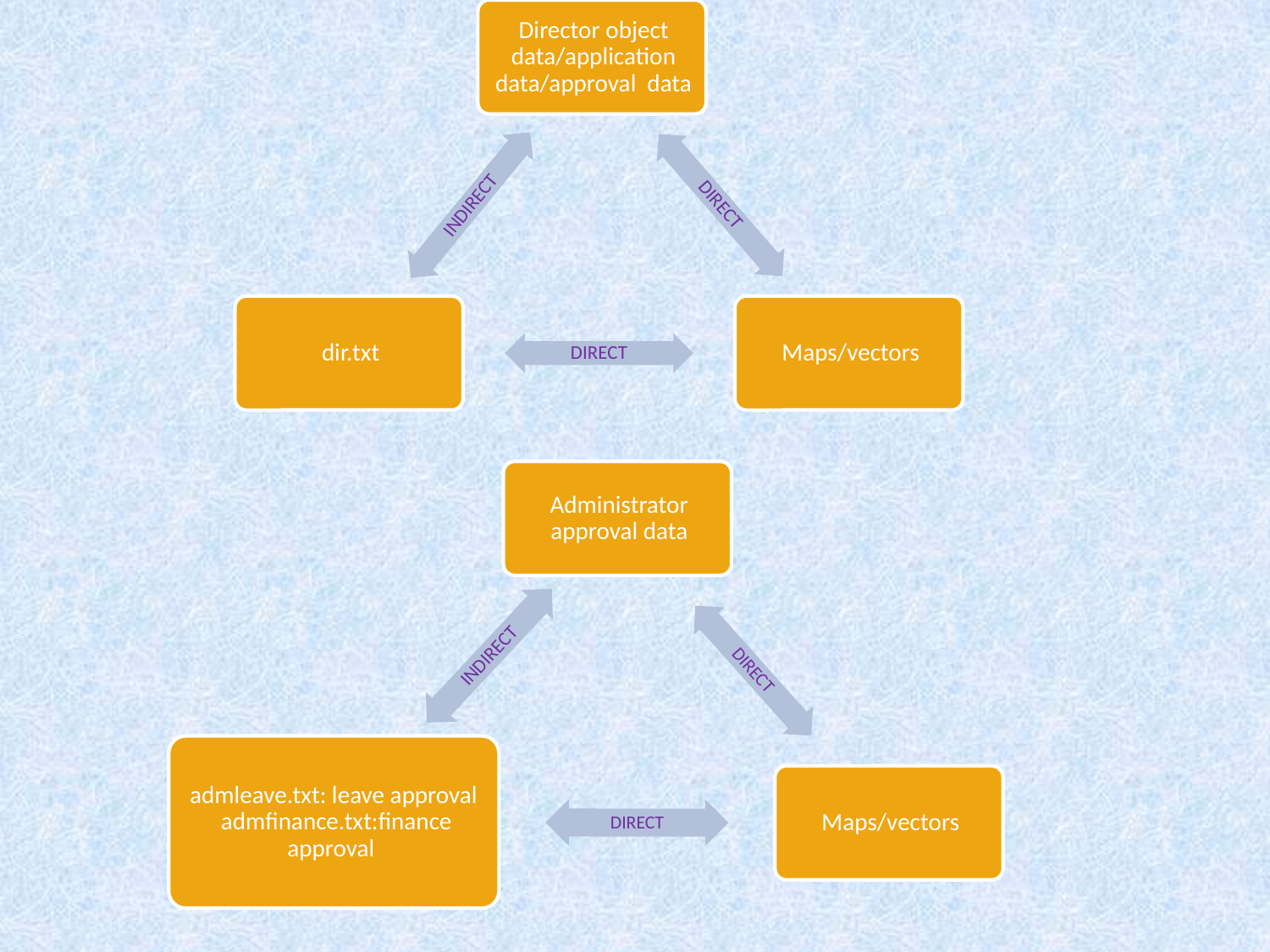

Director object data/application data/approval  data
DIRECT
Maps/vectors
DIRECT
dir.txt
INDIRECT
Administrator approval data
DIRECT
Maps/vectors
DIRECT
admleave.txt: leave approval  admfinance.txt:finance approval
INDIRECT